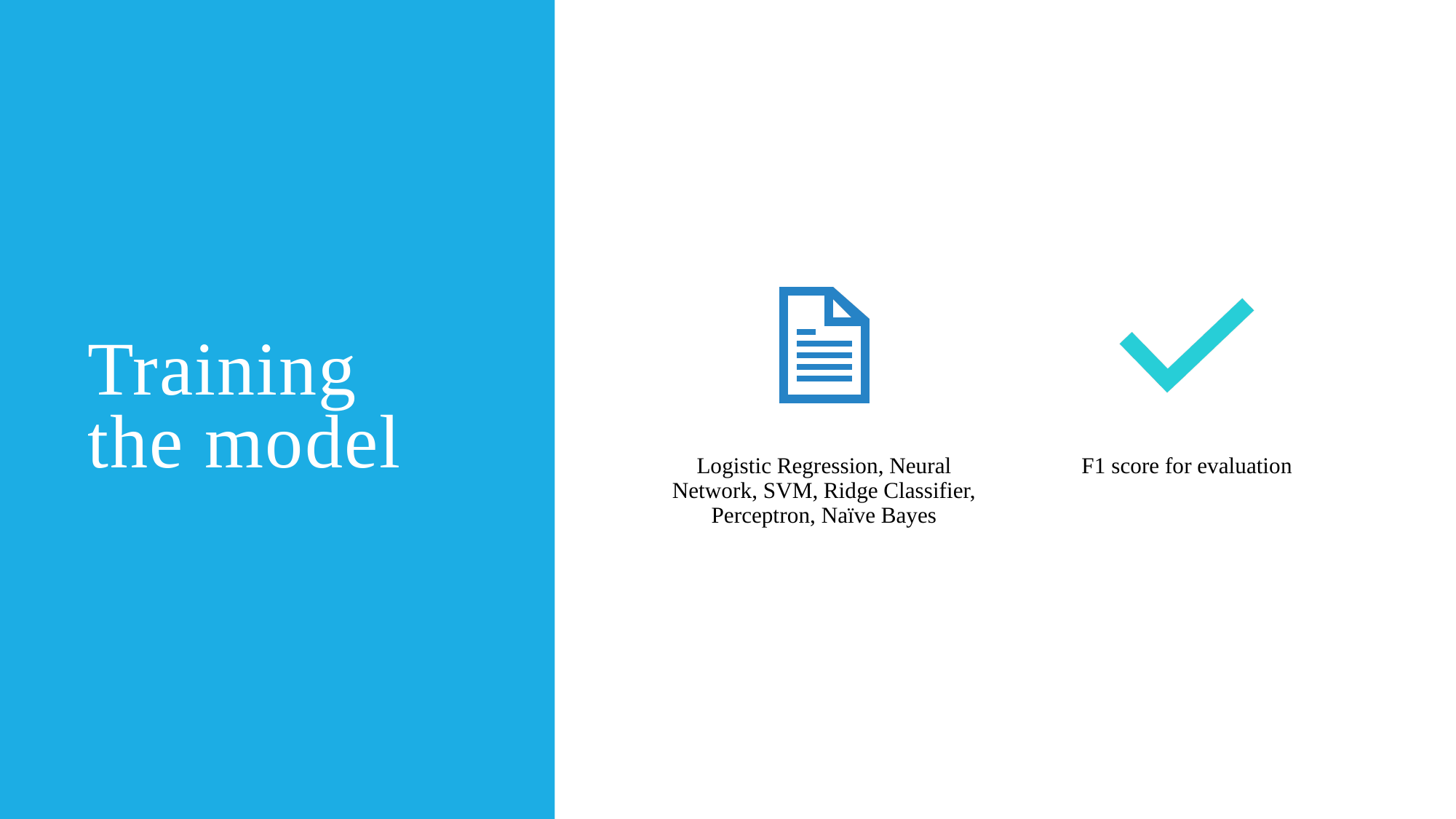

# Training the model
Logistic Regression, Neural Network, SVM, Ridge Classifier, Perceptron, Naïve Bayes
F1 score for evaluation